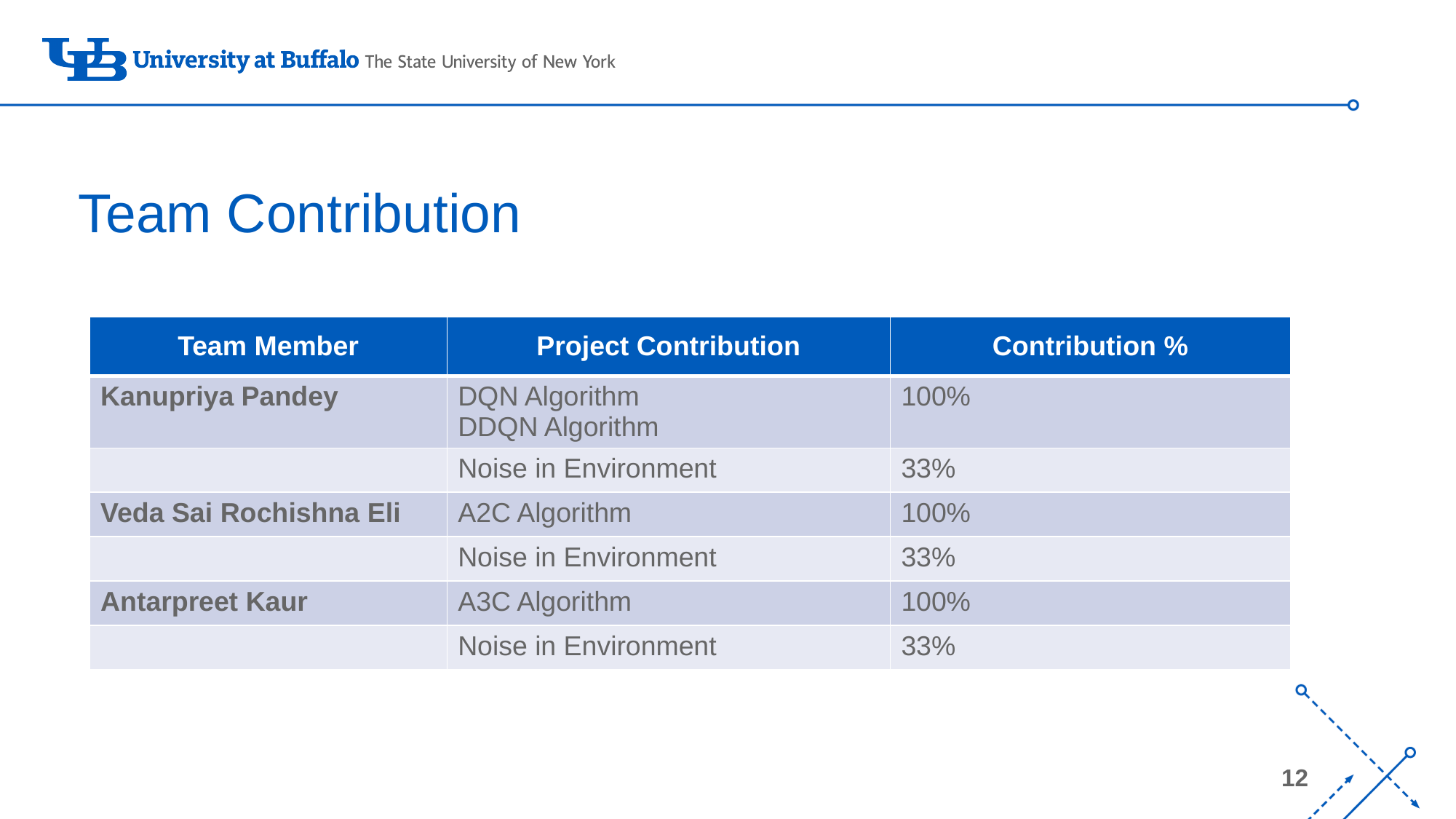

# Team Contribution
| Team Member | Project Contribution | Contribution % |
| --- | --- | --- |
| Kanupriya Pandey | DQN Algorithm DDQN Algorithm | 100% |
|  | Noise in Environment | 33% |
| Veda Sai Rochishna Eli | A2C Algorithm | 100% |
|  | Noise in Environment | 33% |
| Antarpreet Kaur | A3C Algorithm | 100% |
|  | Noise in Environment | 33% |